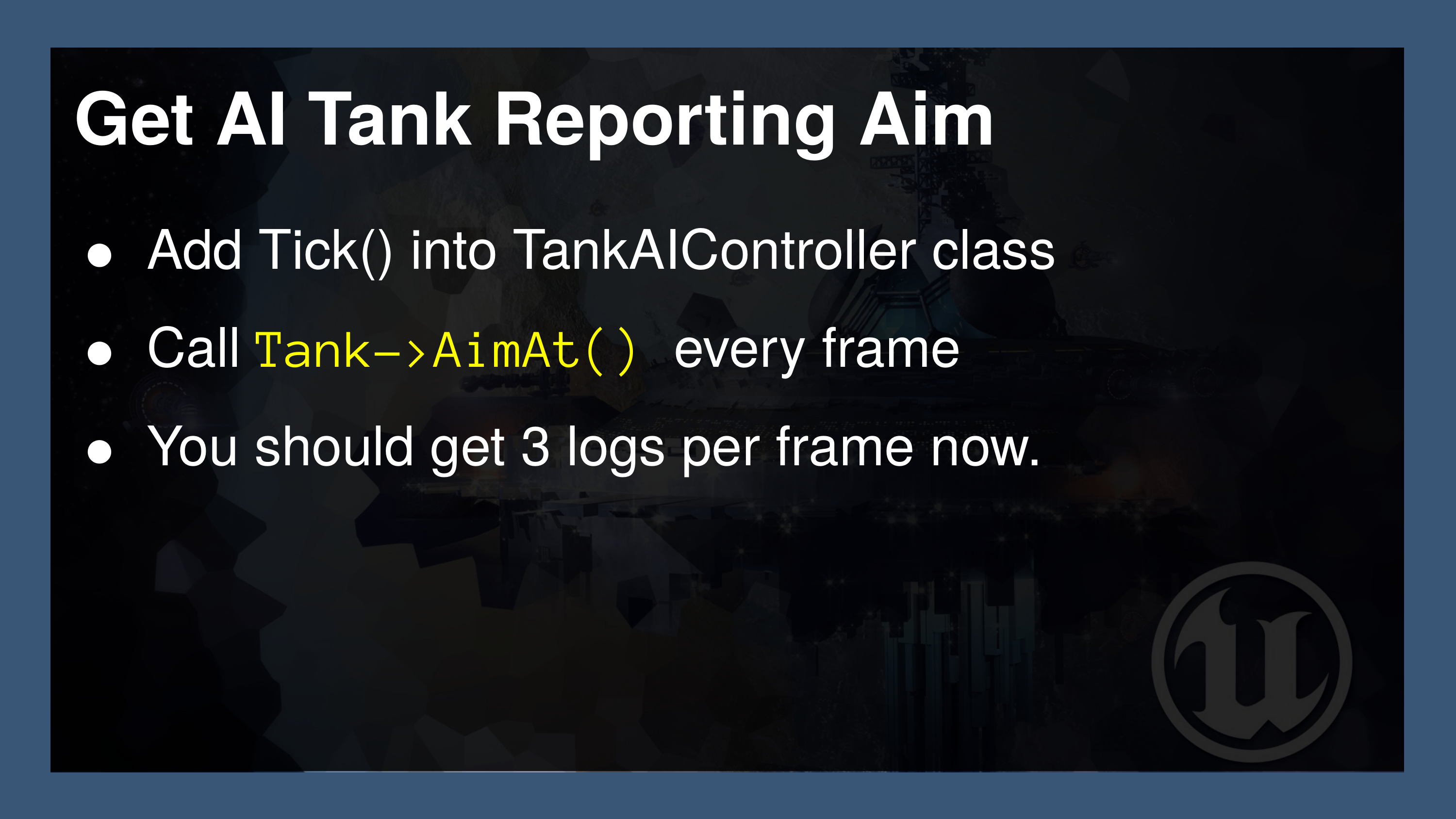

Get AI Tank Reporting Aim
Add Tick() into TankAIController class
Call Tank->AimAt() every frame
You should get 3 logs per frame now.